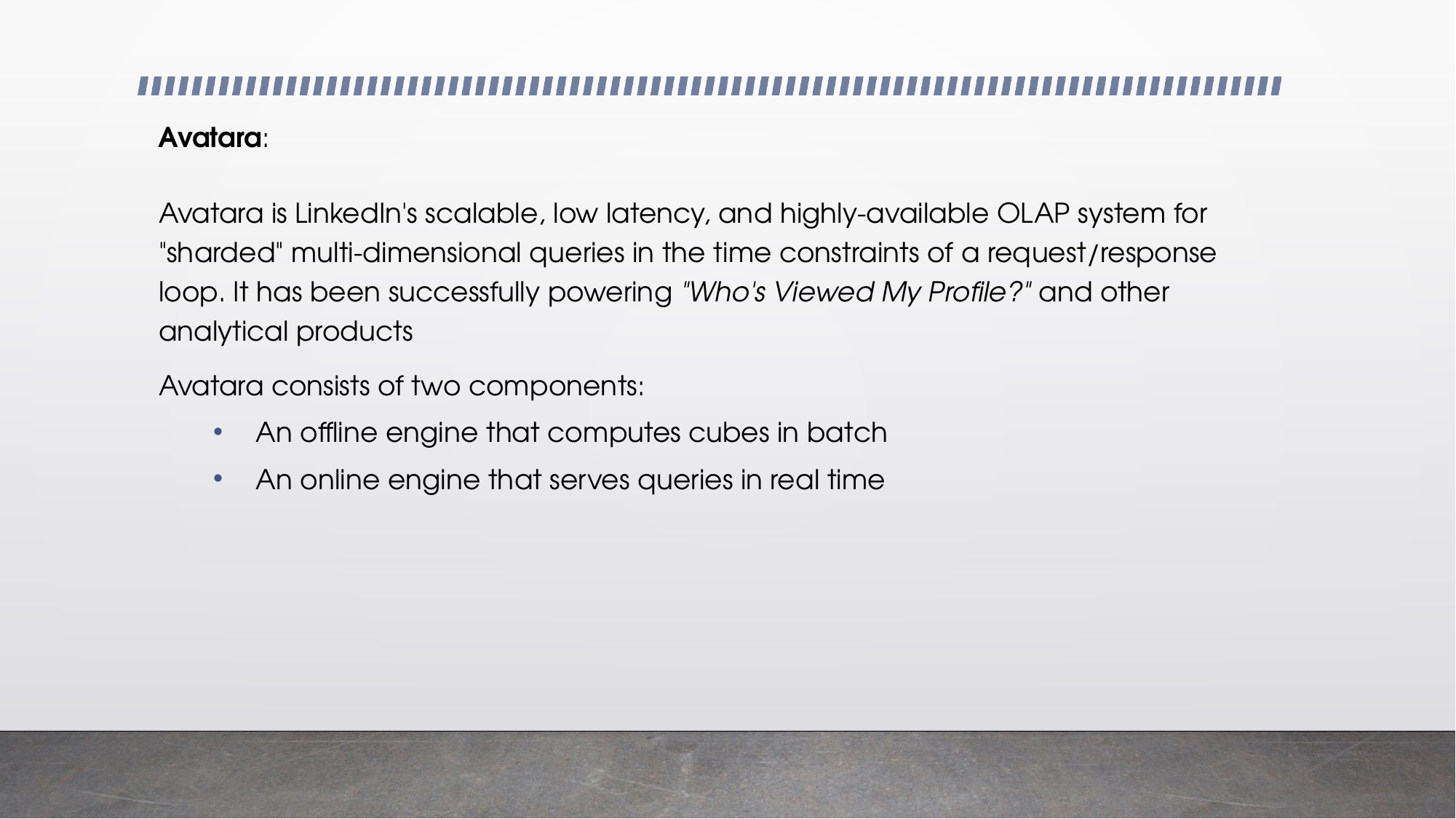

Avatara:
Avatara is LinkedIn's scalable, low latency, and highly-available OLAP system for "sharded" multi-dimensional queries in the time constraints of a request/response loop. It has been successfully powering "Who's Viewed My Profile?" and other analytical products
Avatara consists of two components:
  An offline engine that computes cubes in batch
  An online engine that serves queries in real time